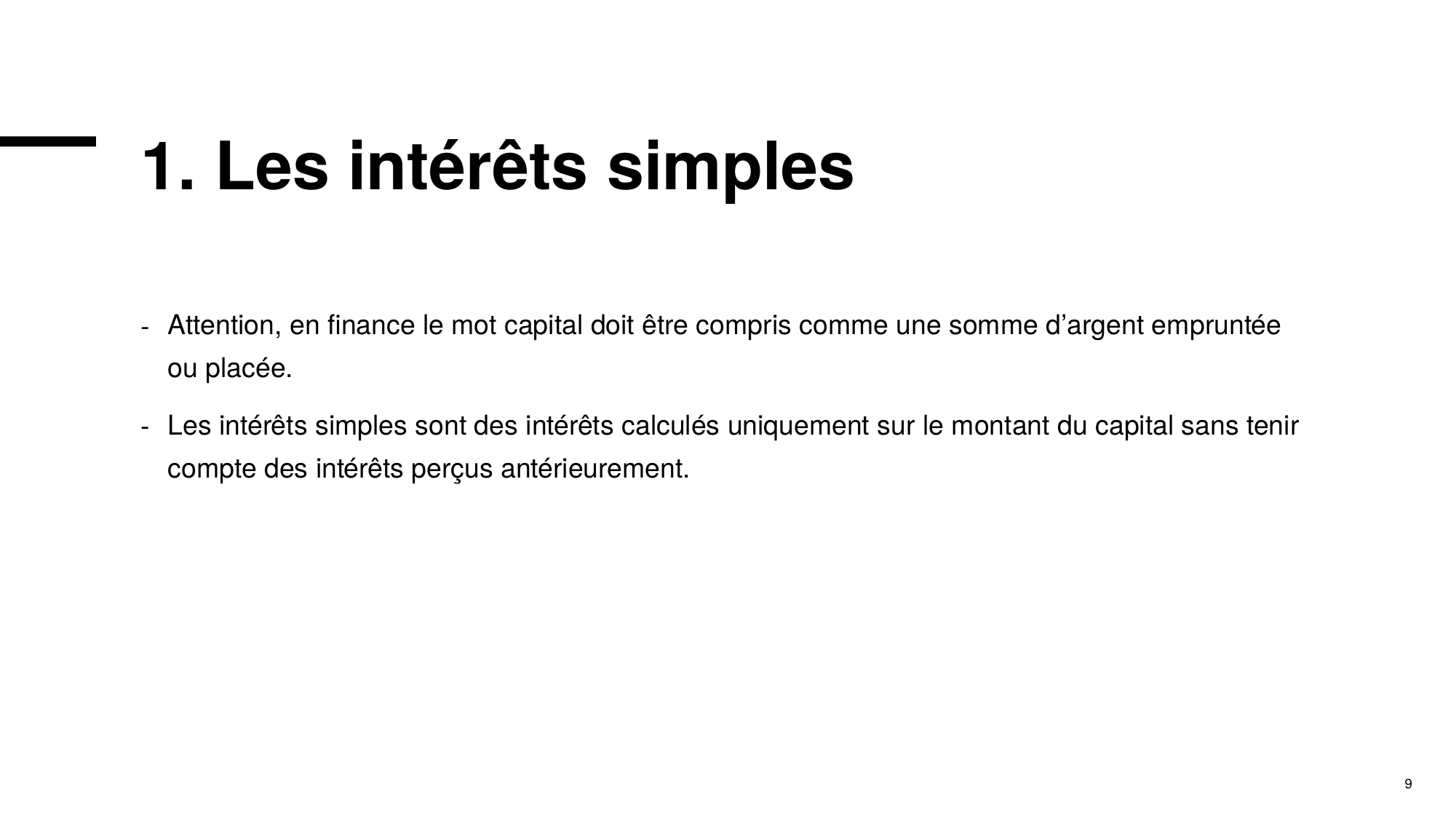

# 1. Les intérêts simples
Attention, en finance le mot capital doit être compris comme une somme d’argent empruntée ou placée.
Les intérêts simples sont des intérêts calculés uniquement sur le montant du capital sans tenir compte des intérêts perçus antérieurement.
9